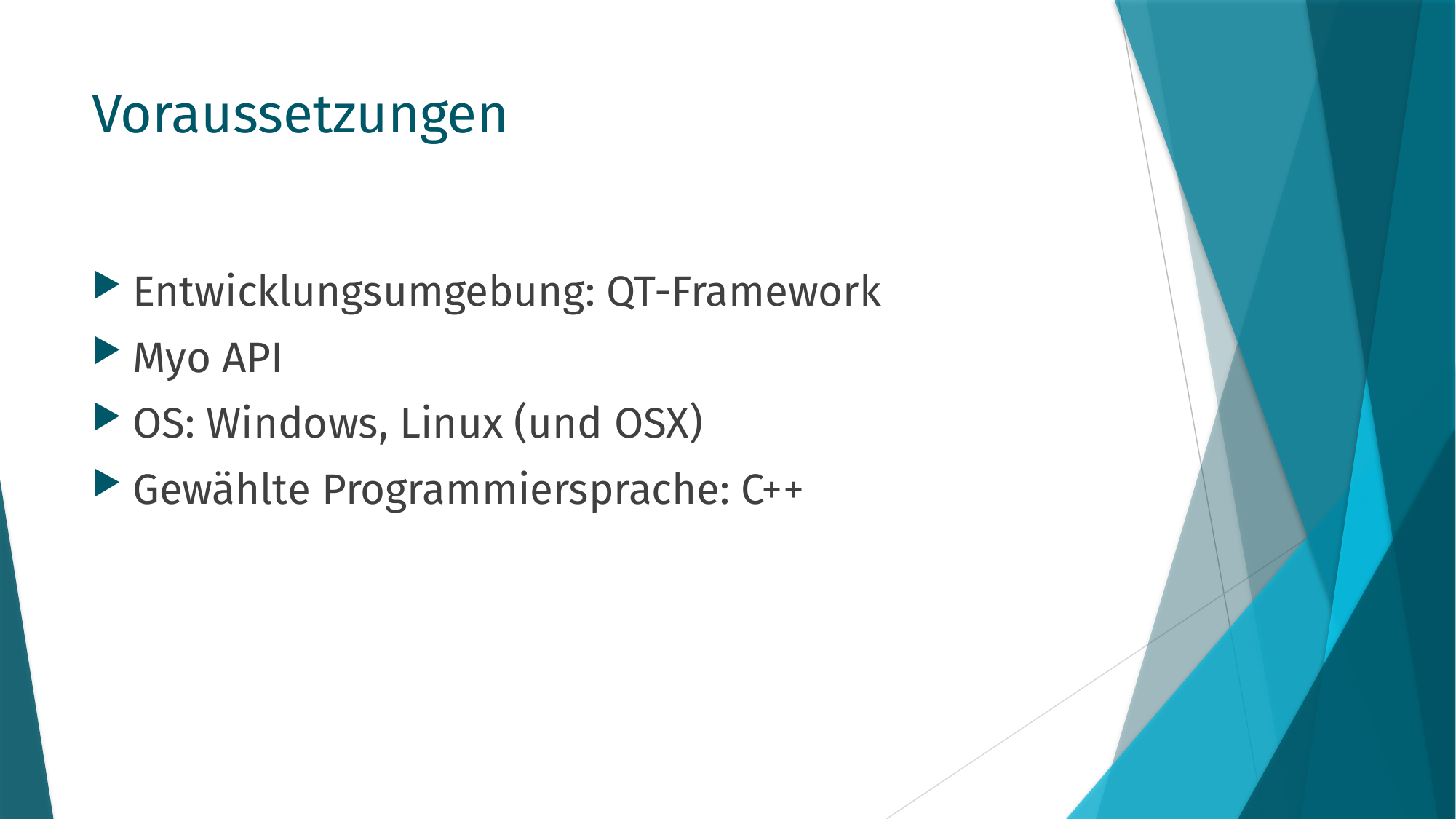

# Voraussetzungen
Entwicklungsumgebung: QT-Framework
Myo API
OS: Windows, Linux (und OSX)
Gewählte Programmiersprache: C++